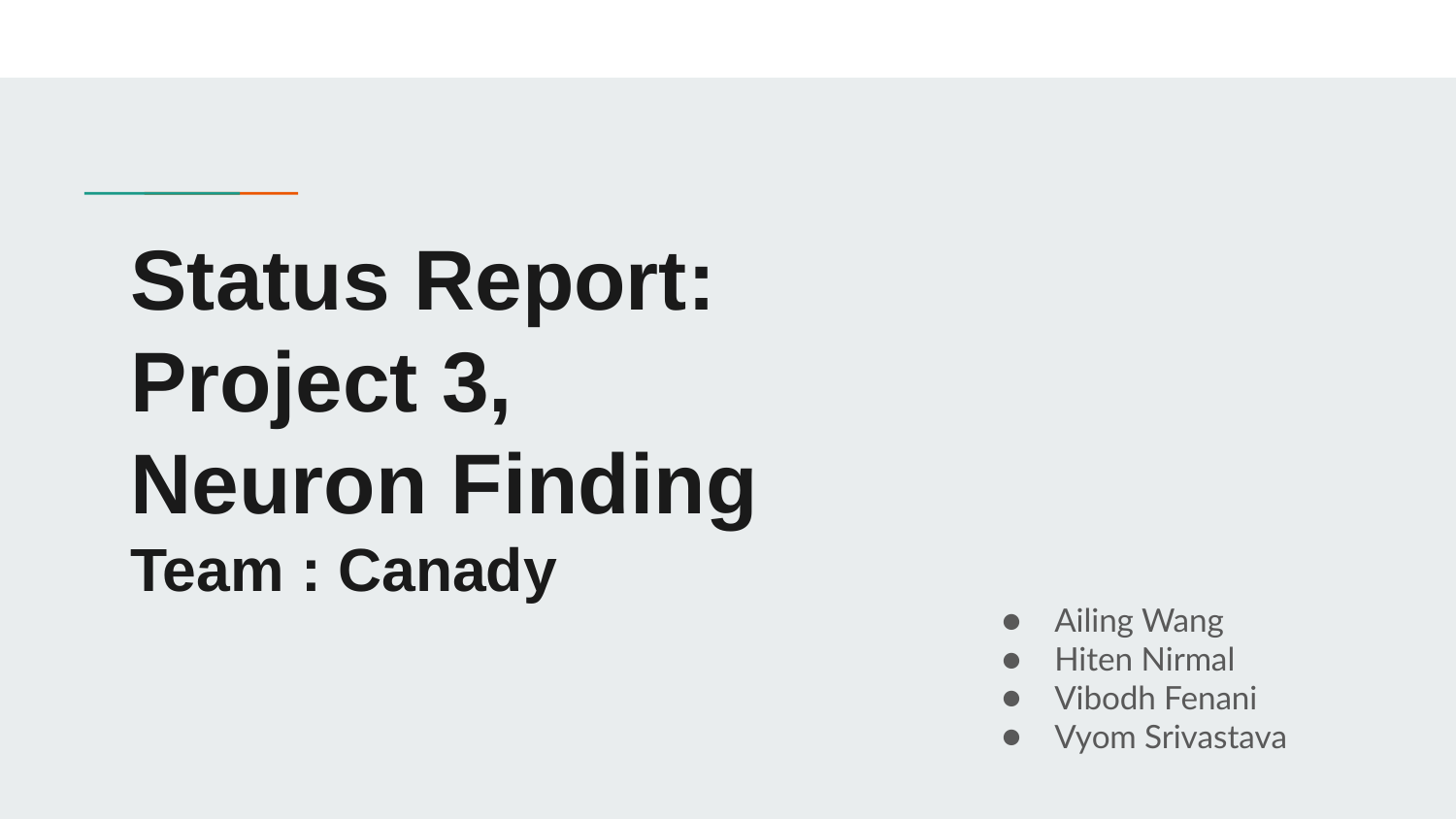

# Status Report: Project 3,
Neuron Finding
Team : Canady
Ailing Wang
Hiten Nirmal
Vibodh Fenani
Vyom Srivastava